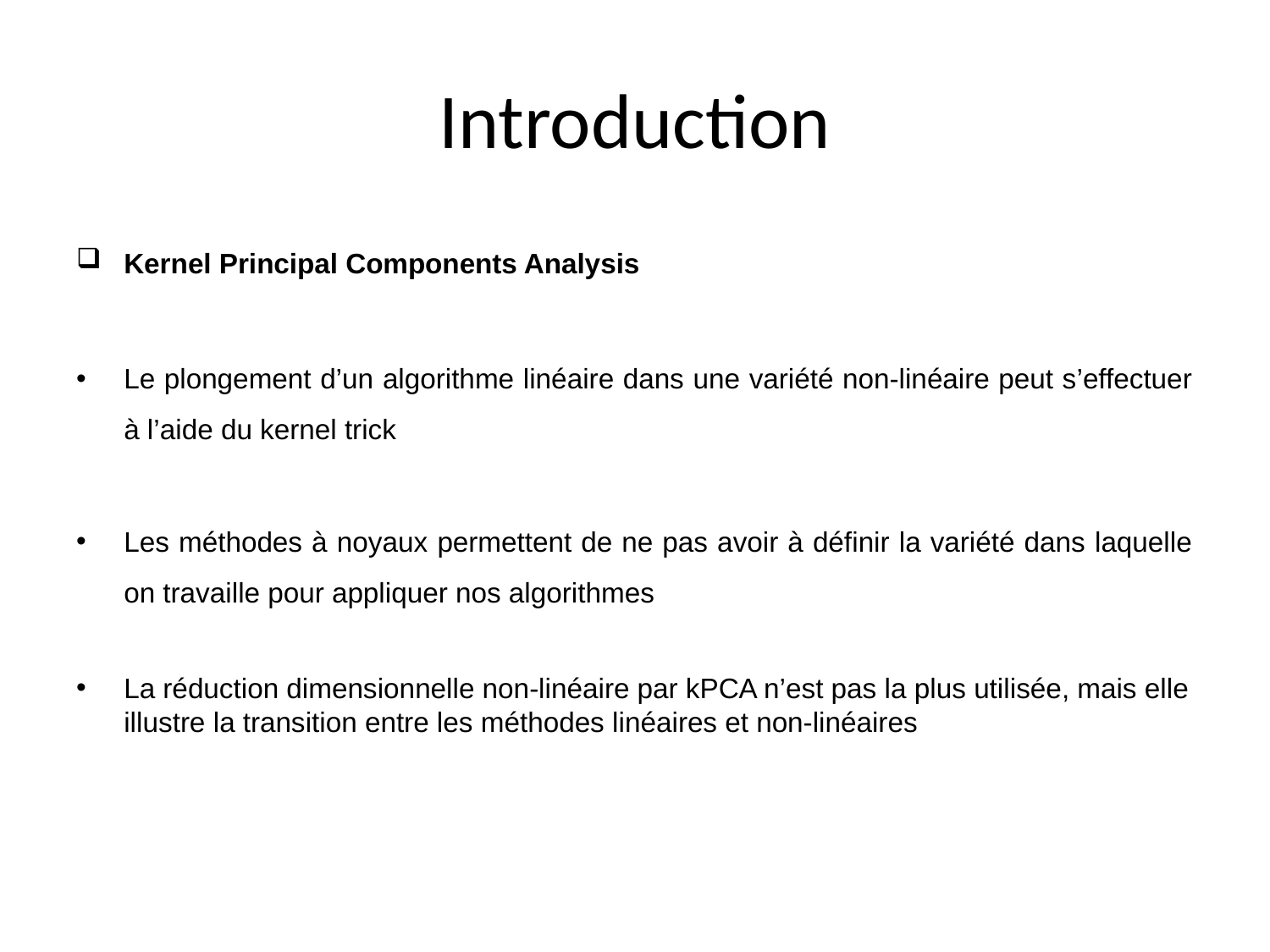

# Introduction
Kernel Principal Components Analysis

Le plongement d’un algorithme linéaire dans une variété non-linéaire peut s’effectuer à l’aide du kernel trick

Les méthodes à noyaux permettent de ne pas avoir à définir la variété dans laquelle on travaille pour appliquer nos algorithmes

La réduction dimensionnelle non-linéaire par kPCA n’est pas la plus utilisée, mais elle illustre la transition entre les méthodes linéaires et non-linéaires